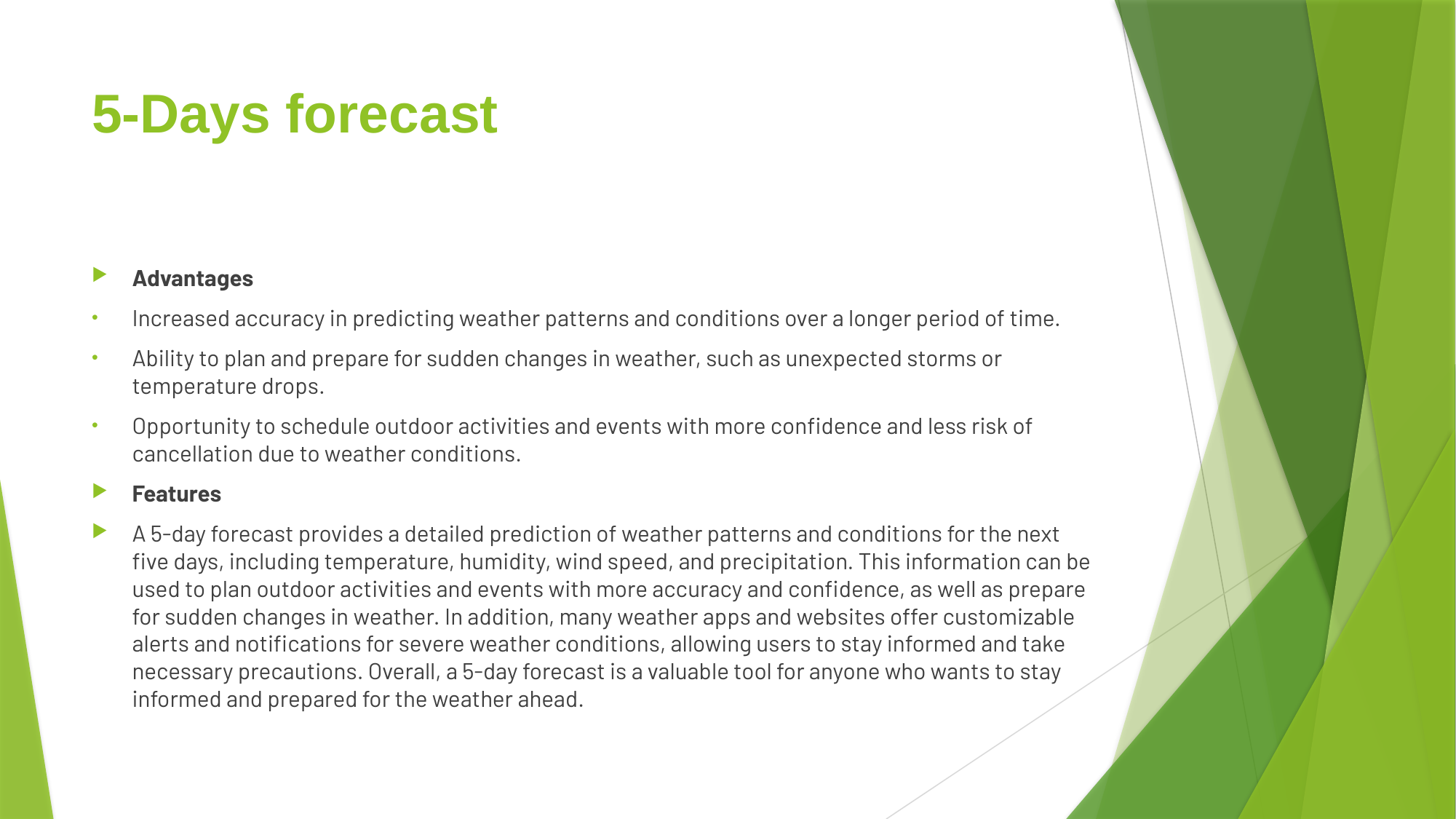

# 5-Days forecast
Advantages
Increased accuracy in predicting weather patterns and conditions over a longer period of time.
Ability to plan and prepare for sudden changes in weather, such as unexpected storms or temperature drops.
Opportunity to schedule outdoor activities and events with more confidence and less risk of cancellation due to weather conditions.
Features
A 5-day forecast provides a detailed prediction of weather patterns and conditions for the next five days, including temperature, humidity, wind speed, and precipitation. This information can be used to plan outdoor activities and events with more accuracy and confidence, as well as prepare for sudden changes in weather. In addition, many weather apps and websites offer customizable alerts and notifications for severe weather conditions, allowing users to stay informed and take necessary precautions. Overall, a 5-day forecast is a valuable tool for anyone who wants to stay informed and prepared for the weather ahead.